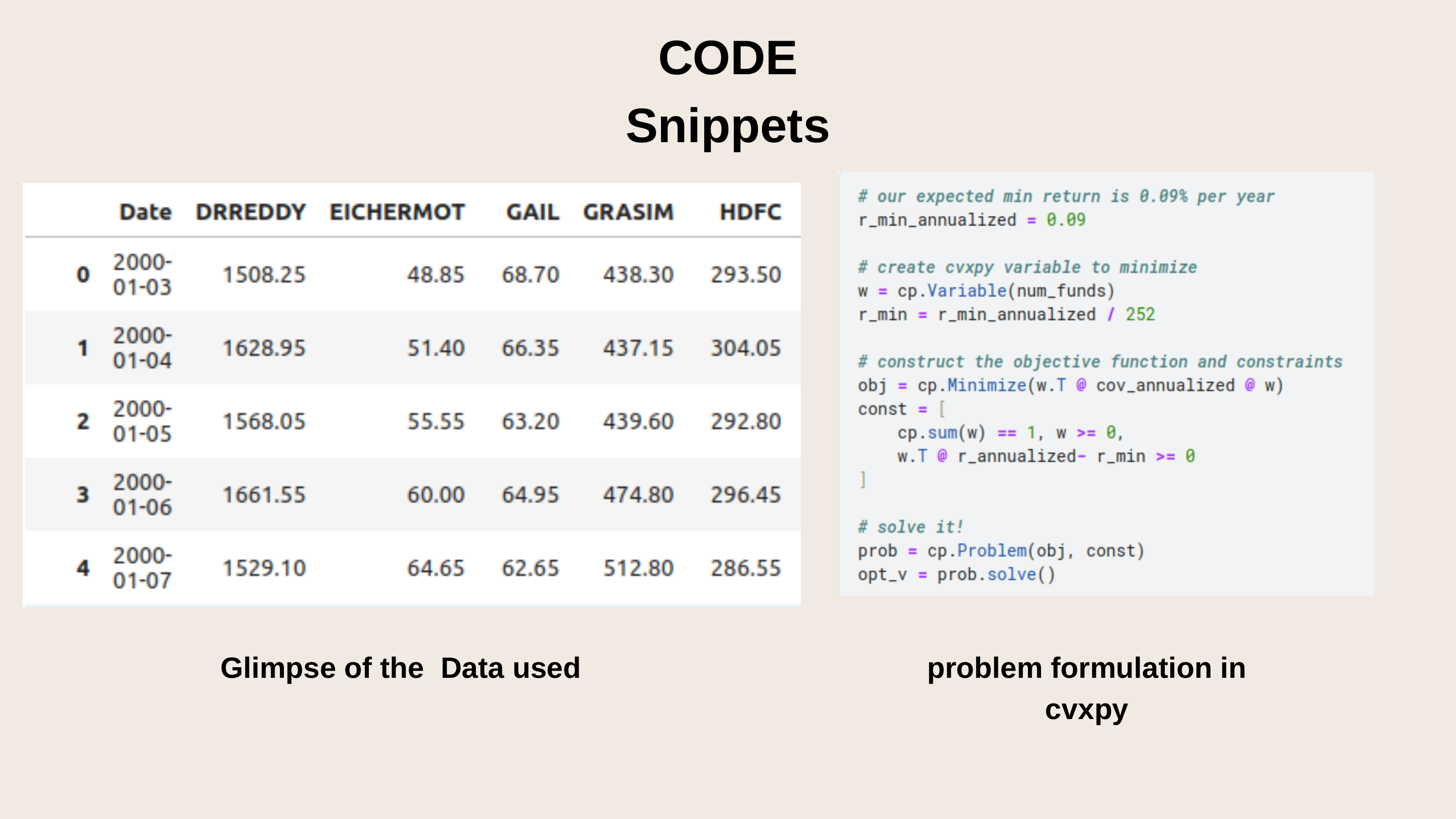

CODE Snippets

problem formulation in cvxpy

Glimpse of the  Data used